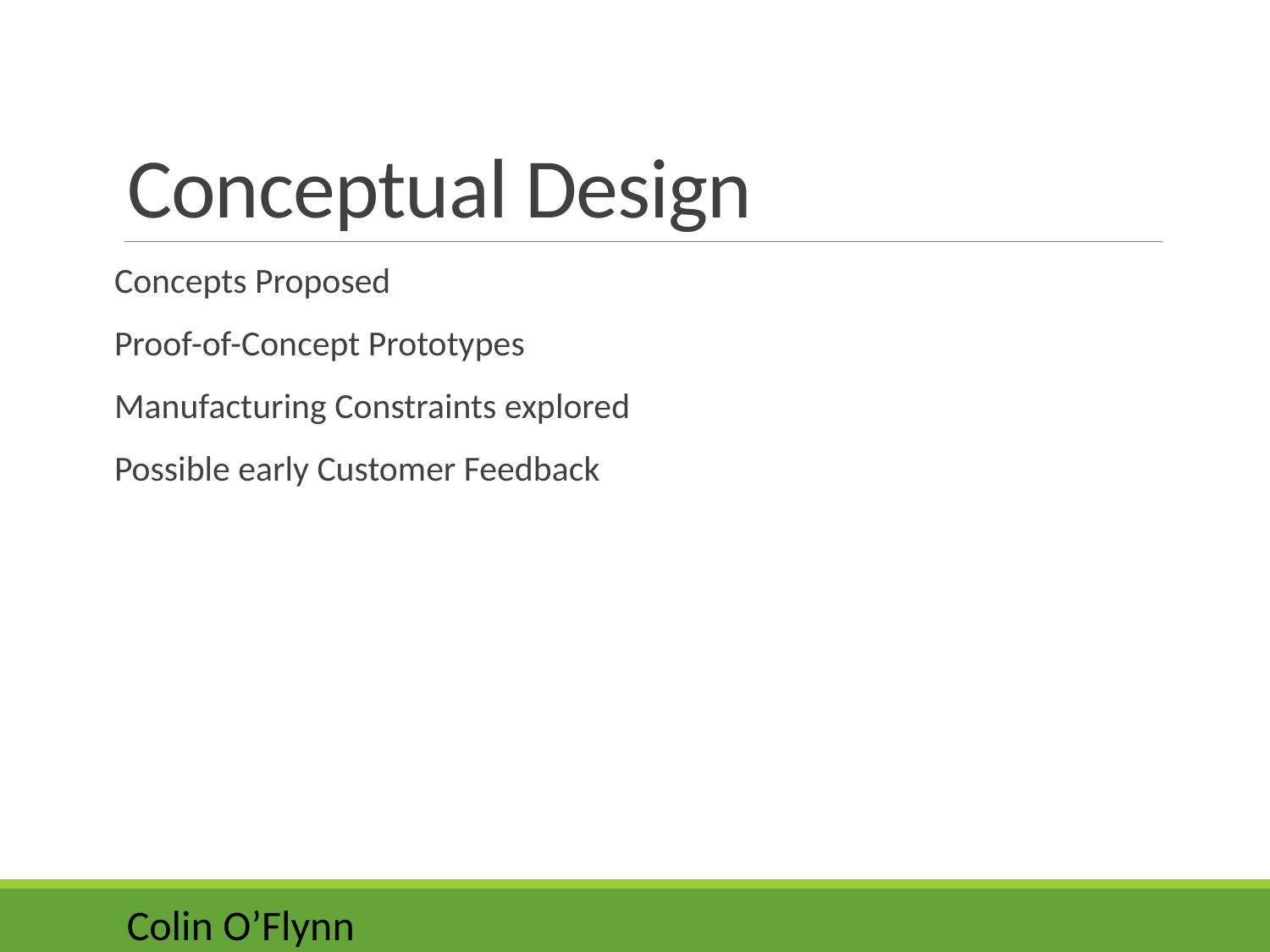

# Conceptual Design
Concepts Proposed
Proof-of-Concept Prototypes
Manufacturing Constraints explored
Possible early Customer Feedback